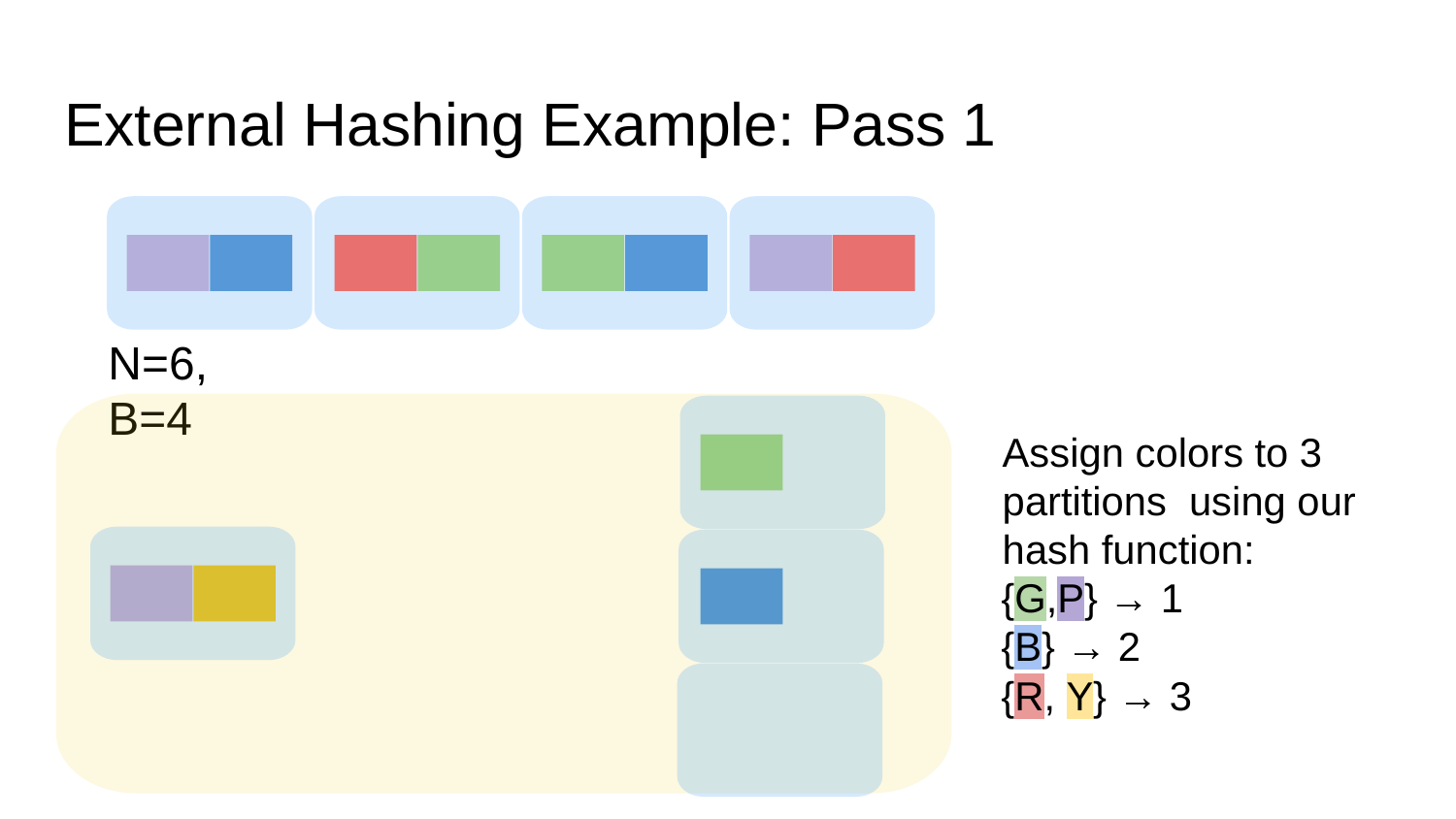

# External Hashing Example: Pass 1

N=6, B=4

Assign colors to 3 partitions  using our hash function:
{G,P} → 1
{B} → 2
{R, Y} → 3